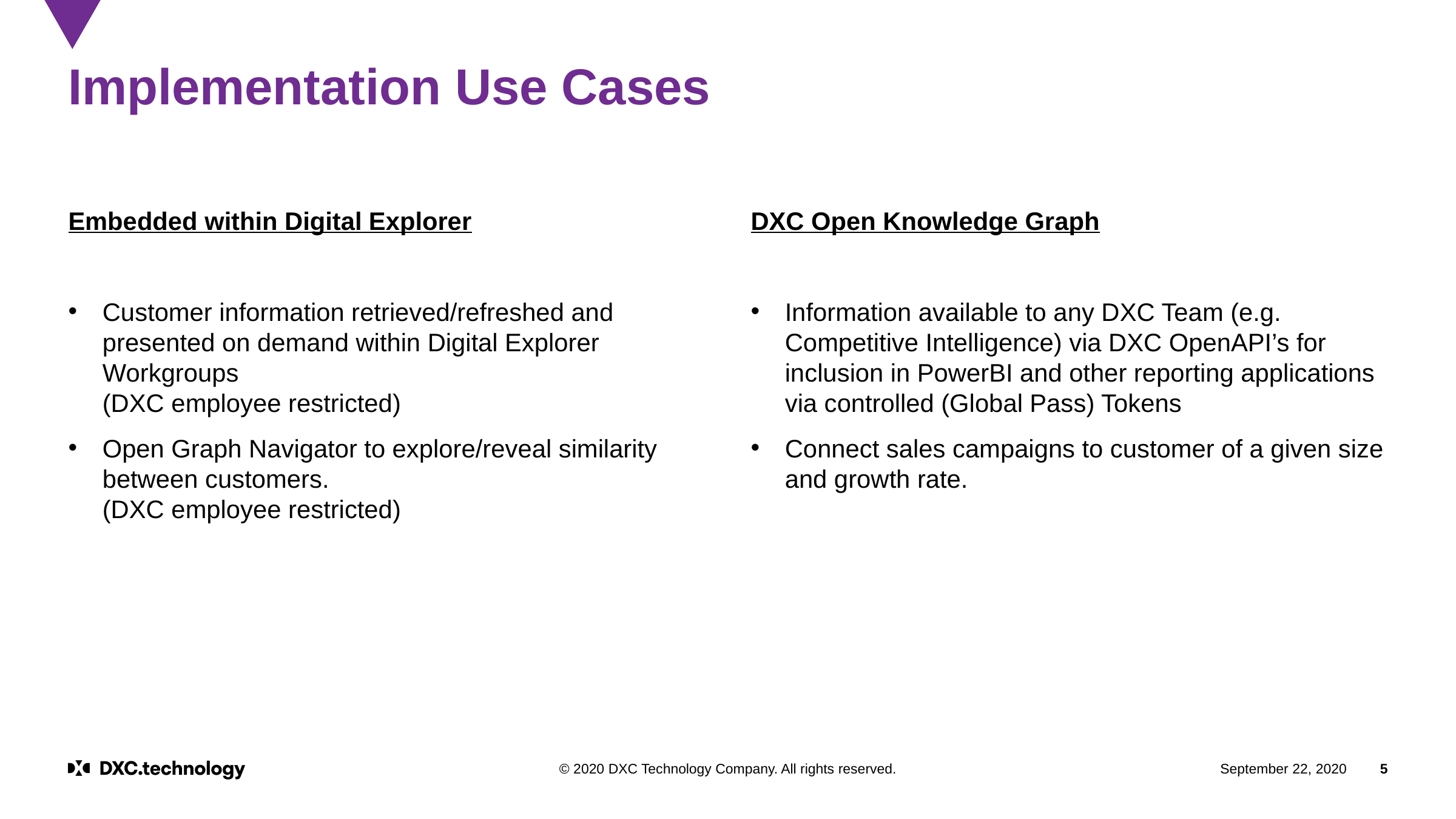

# Implementation Use Cases
DXC Open Knowledge Graph

Information available to any DXC Team (e.g. Competitive Intelligence) via DXC OpenAPI’s for inclusion in PowerBI and other reporting applications via controlled (Global Pass) Tokens
Connect sales campaigns to customer of a given size and growth rate.

Embedded within Digital Explorer

Customer information retrieved/refreshed and presented on demand within Digital Explorer Workgroups
(DXC employee restricted)
Open Graph Navigator to explore/reveal similarity between customers.
(DXC employee restricted)